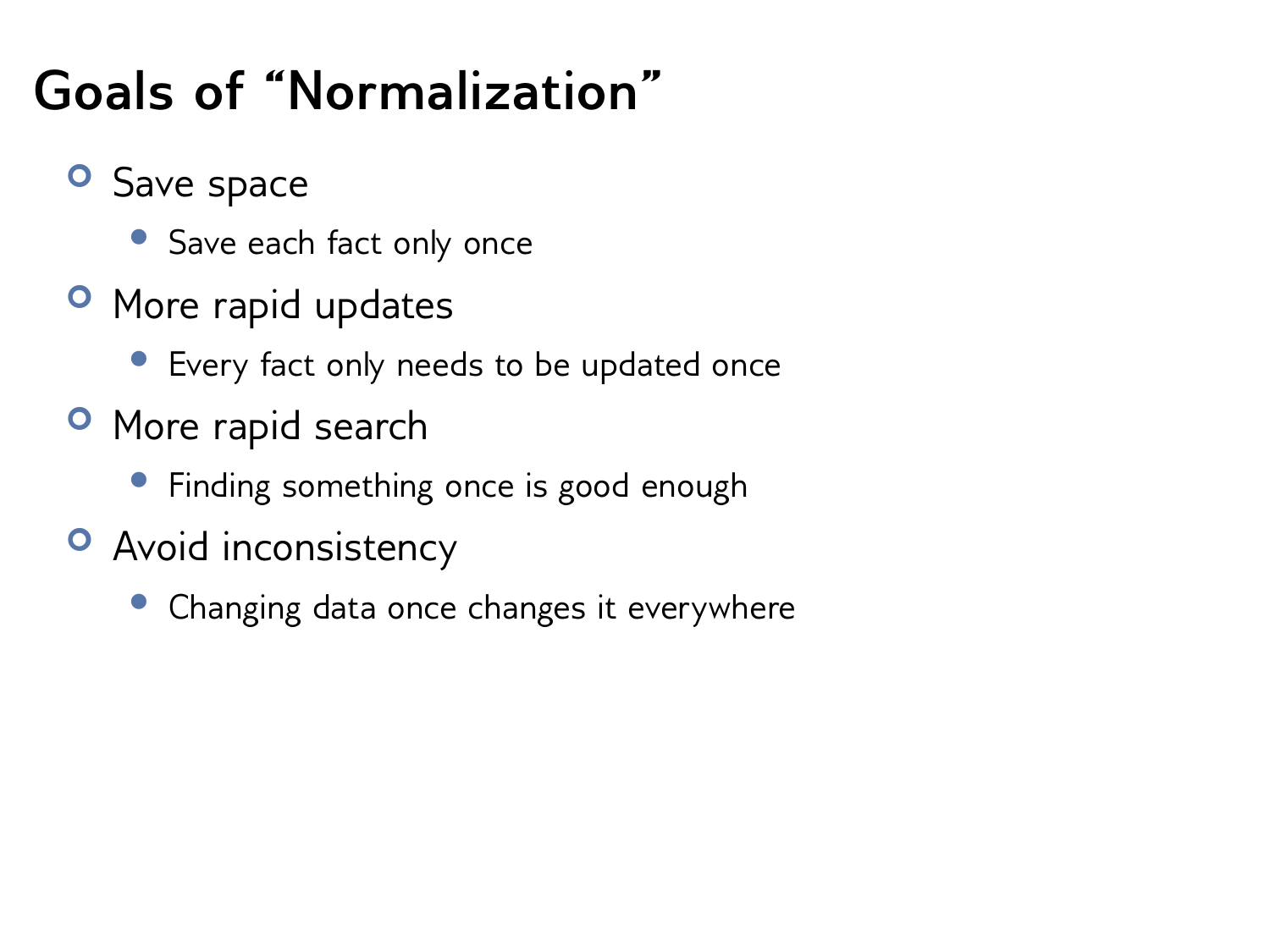

# Goals of “Normalization”
Save space
Save each fact only once
More rapid updates
Every fact only needs to be updated once
More rapid search
Finding something once is good enough
Avoid inconsistency
Changing data once changes it everywhere